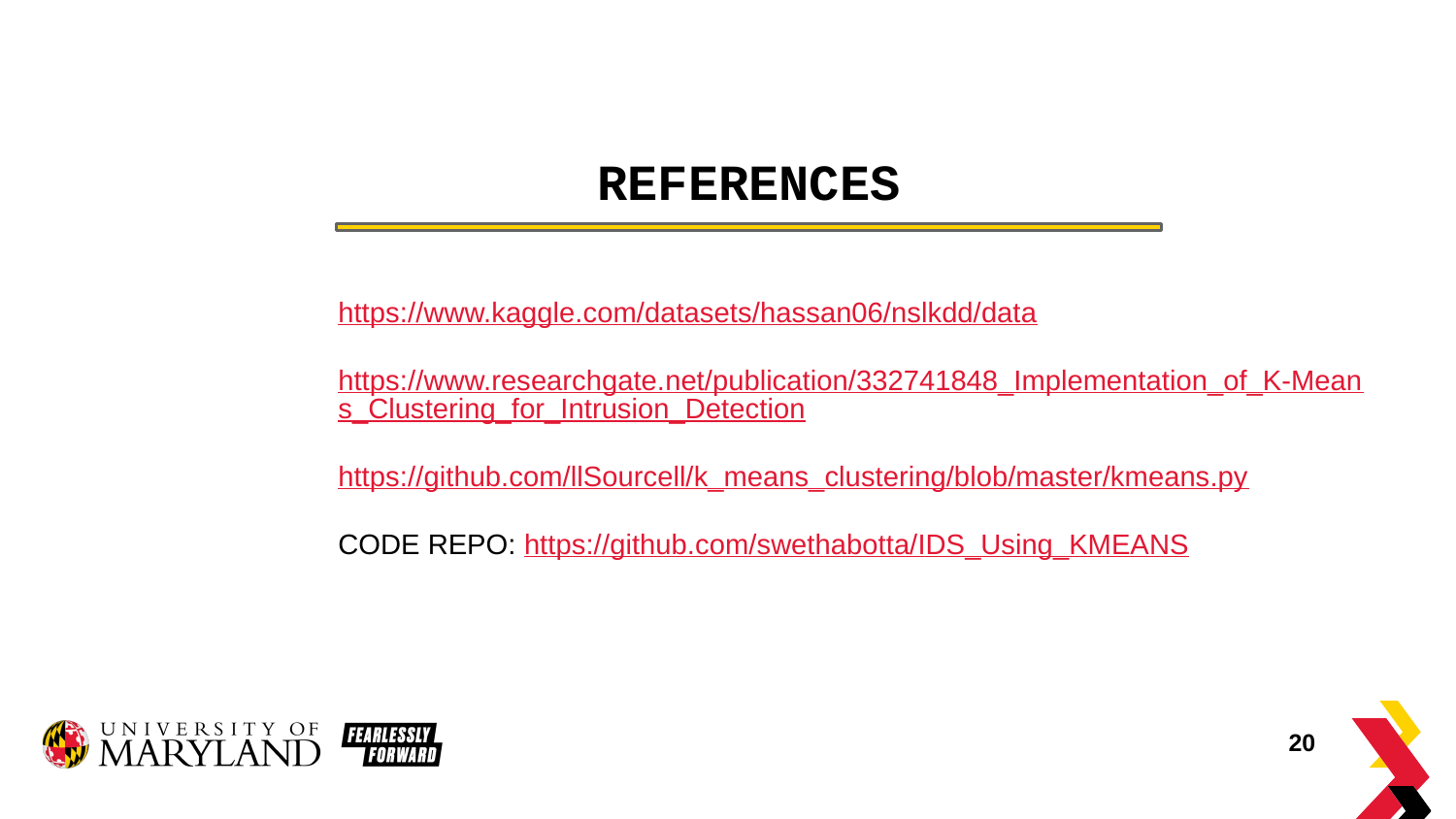

# REFERENCES

https://www.kaggle.com/datasets/hassan06/nslkdd/data

https://www.researchgate.net/publication/332741848_Implementation_of_K-Means_Clustering_for_Intrusion_Detection

https://github.com/llSourcell/k_means_clustering/blob/master/kmeans.py

CODE REPO: https://github.com/swethabotta/IDS_Using_KMEANS

20